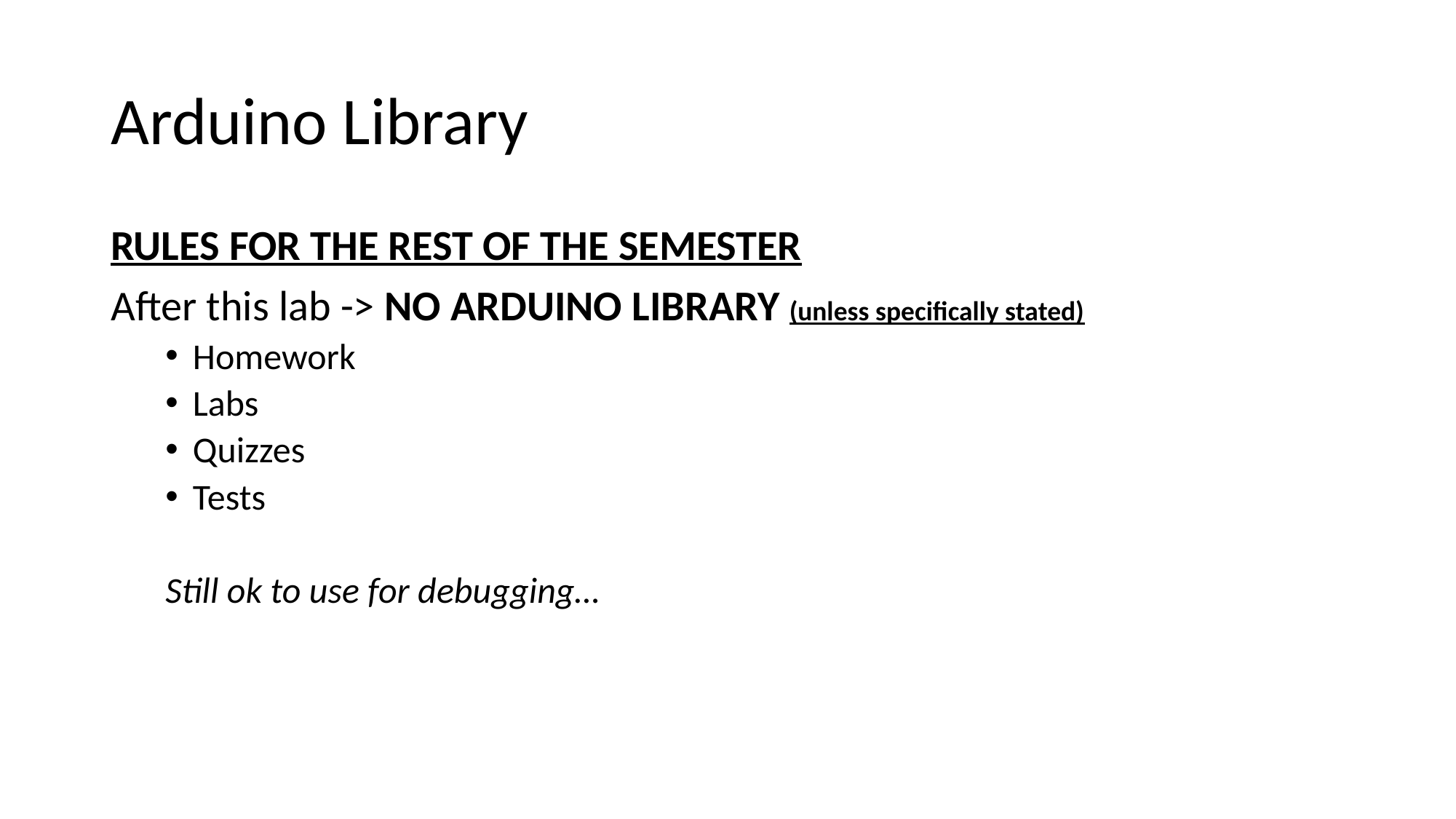

# Arduino Library
RULES FOR THE REST OF THE SEMESTER
After this lab -> NO ARDUINO LIBRARY (unless specifically stated)
Homework
Labs
Quizzes
Tests

Still ok to use for debugging…